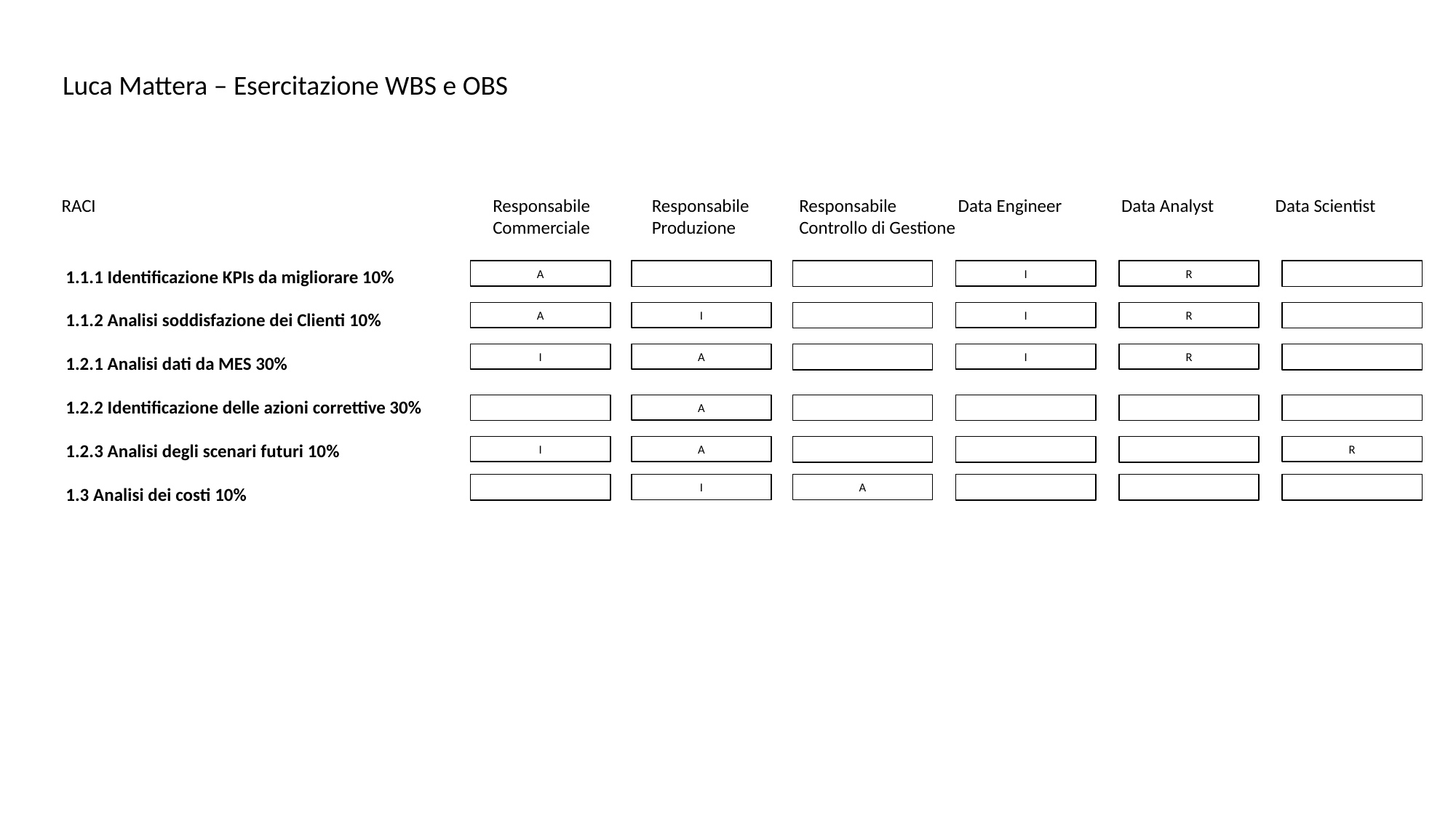

Luca Mattera – Esercitazione WBS e OBS
RACI
Responsabile Commerciale
Responsabile Produzione
Responsabile Controllo di Gestione
Data Engineer
Data Analyst
Data Scientist
1.1.1 Identificazione KPIs da migliorare 10%

1.1.2 Analisi soddisfazione dei Clienti 10%

1.2.1 Analisi dati da MES 30%

1.2.2 Identificazione delle azioni correttive 30%

1.2.3 Analisi degli scenari futuri 10%

1.3 Analisi dei costi 10%

A

I
R

A
I

I
R

I
A

I
R

A

I
A

R

I
A